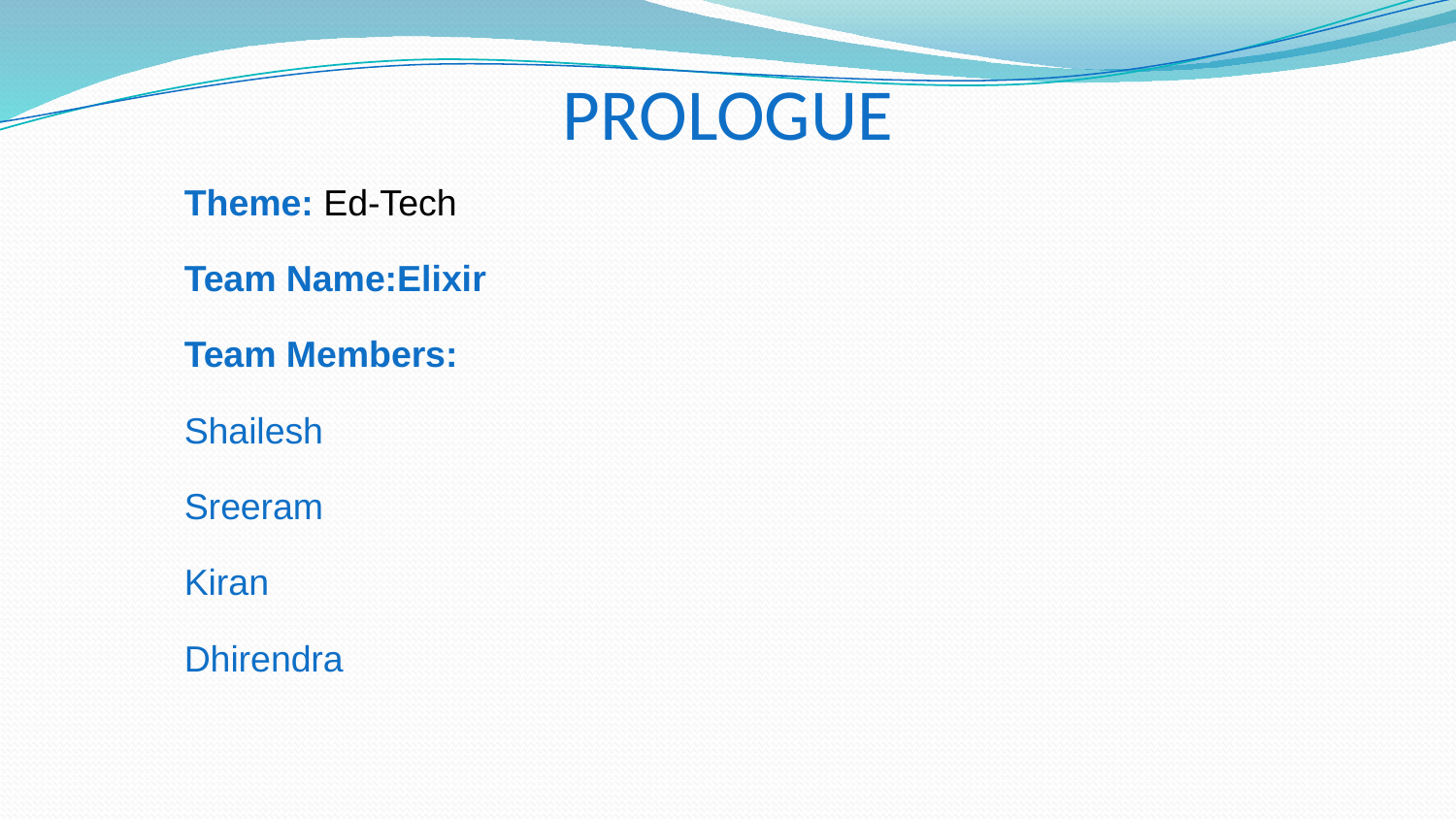

# PROLOGUE
Theme: Ed-Tech
Team Name:Elixir
Team Members:
Shailesh
Sreeram
Kiran
Dhirendra